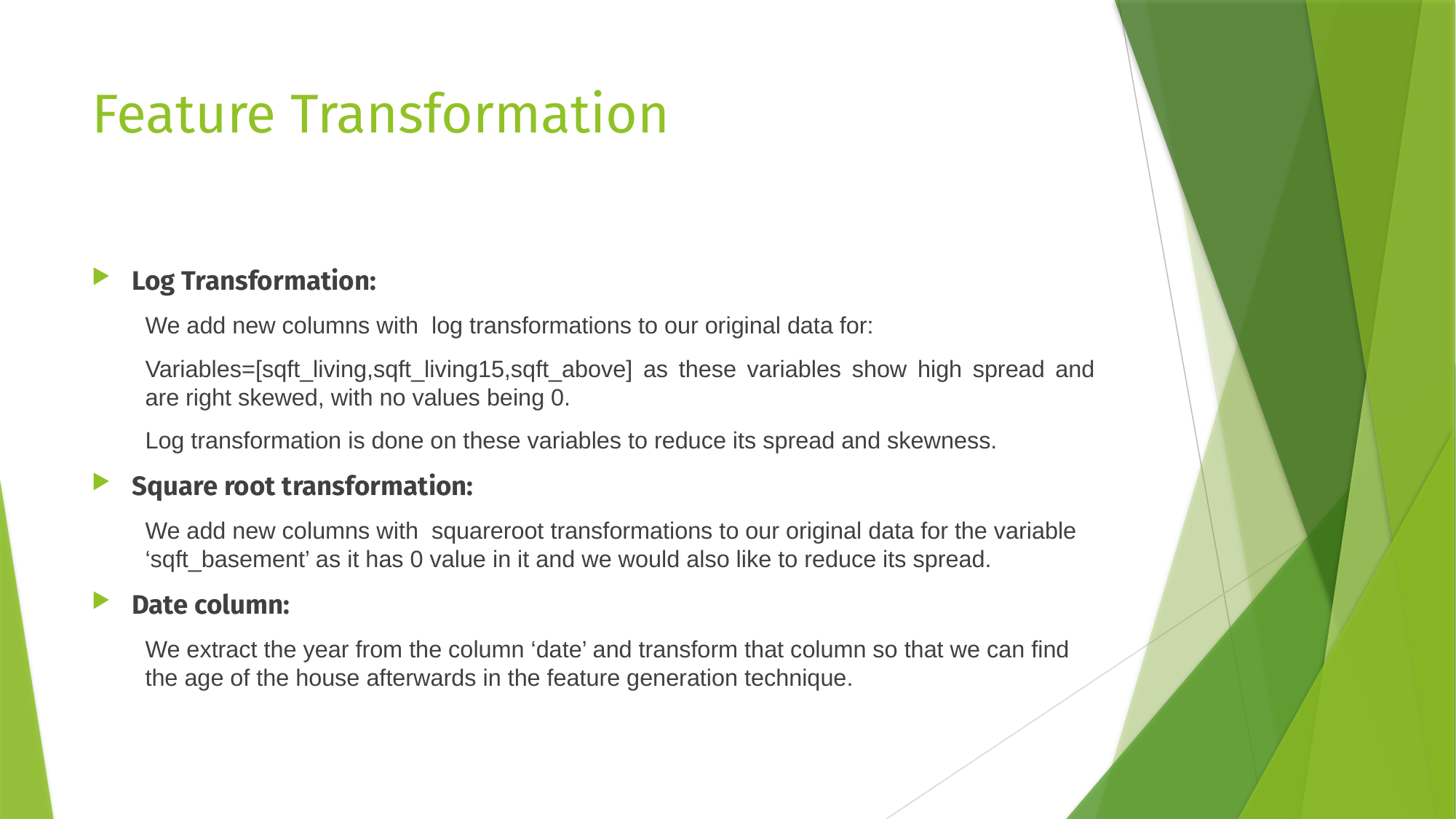

# Feature Transformation
Log Transformation:
We add new columns with  log transformations to our original data for:
Variables=[sqft_living,sqft_living15,sqft_above] as these variables show high spread and are right skewed, with no values being 0.
Log transformation is done on these variables to reduce its spread and skewness.
Square root transformation:
We add new columns with  squareroot transformations to our original data for the variable ‘sqft_basement’ as it has 0 value in it and we would also like to reduce its spread.
Date column:
We extract the year from the column ‘date’ and transform that column so that we can find the age of the house afterwards in the feature generation technique.